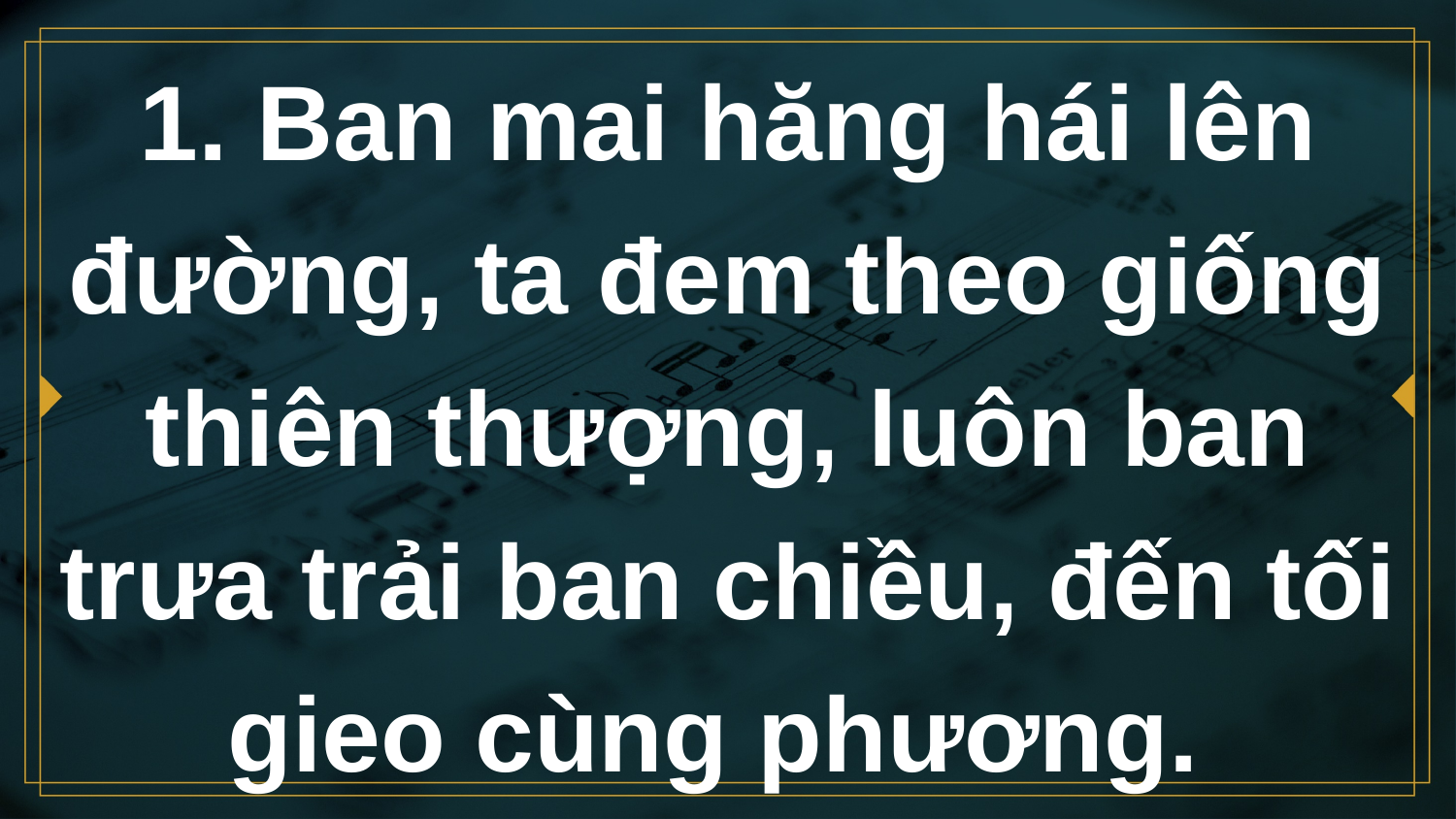

# 1. Ban mai hăng hái lên đường, ta đem theo giống thiên thượng, luôn ban trưa trải ban chiều, đến tối gieo cùng phương.